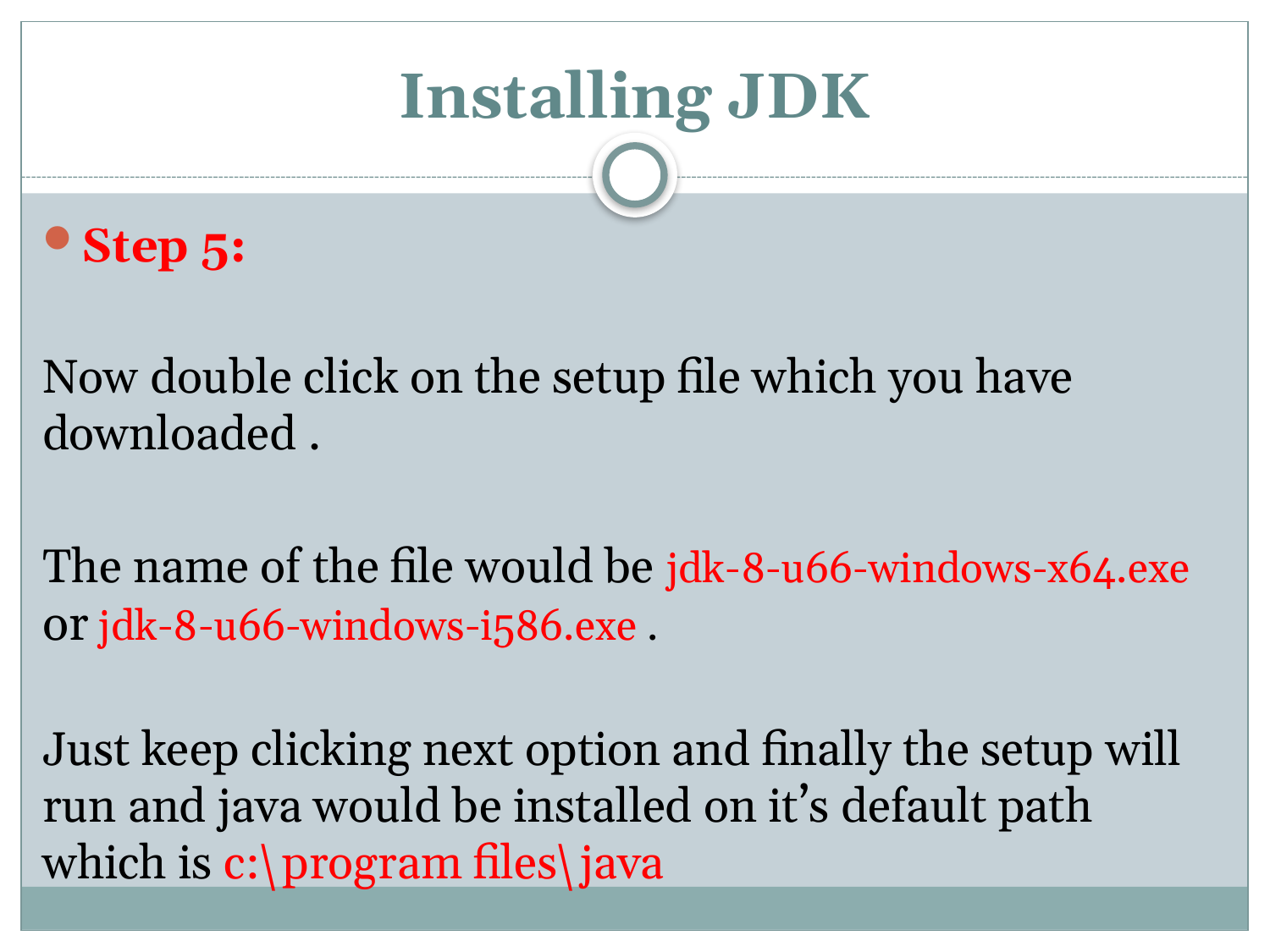

# Installing JDK
Step 5:

Now double click on the setup file which you have downloaded .

The name of the file would be jdk-8-u66-windows-x64.exe or jdk-8-u66-windows-i586.exe .

Just keep clicking next option and finally the setup will run and java would be installed on it’s default path which is c:\program files\java